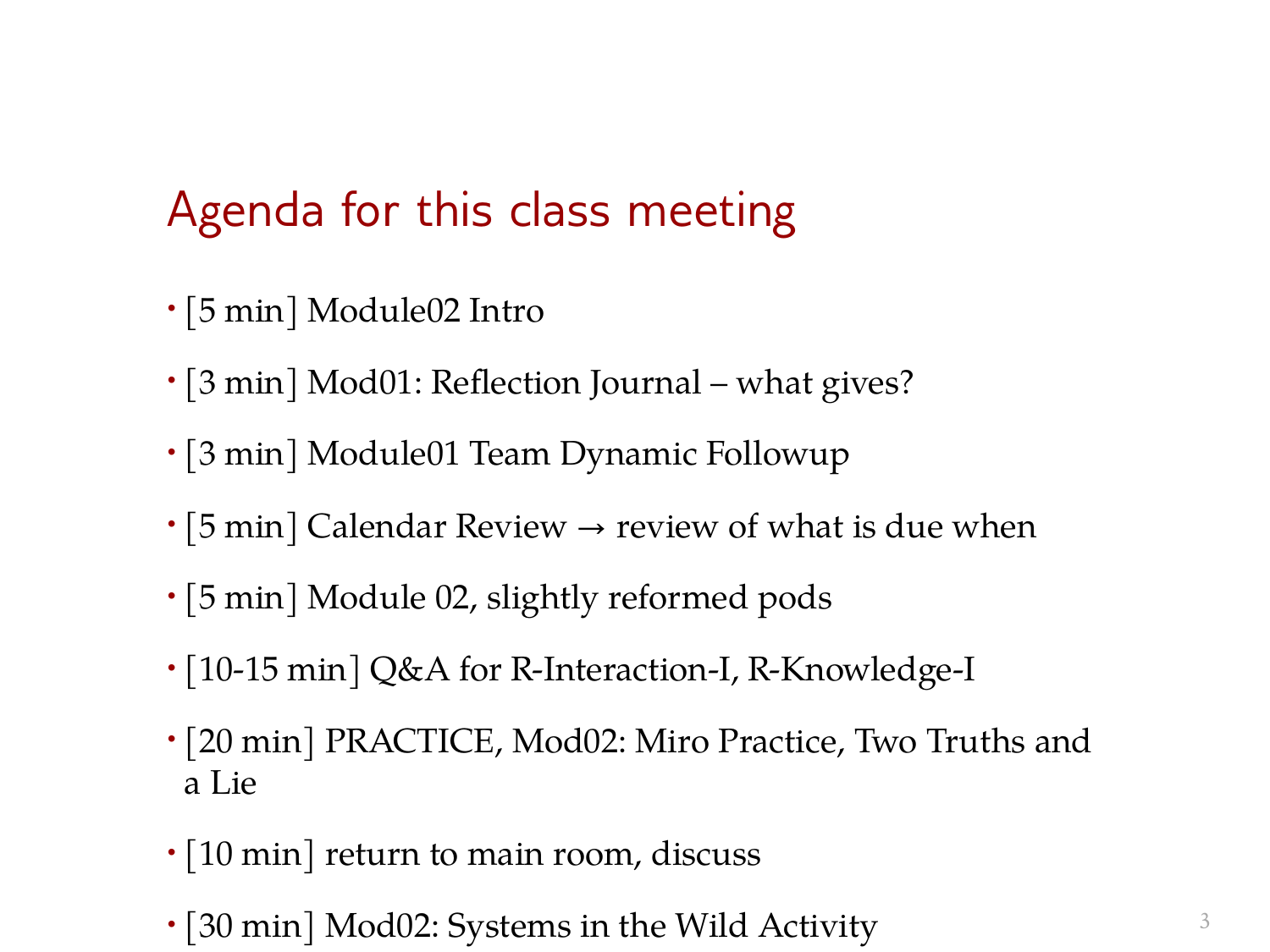

# Agenda for this class meeting
[5 min] Module02 Intro
[3 min] Mod01: Reflection Journal – what gives?
[3 min] Module01 Team Dynamic Followup
[5 min] Calendar Review → review of what is due when
[5 min] Module 02, slightly reformed pods
[10-15 min] Q&A for R-Interaction-I, R-Knowledge-I
[20 min] PRACTICE, Mod02: Miro Practice, Two Truths and a Lie
[10 min] return to main room, discuss
[30 min] Mod02: Systems in the Wild Activity
3